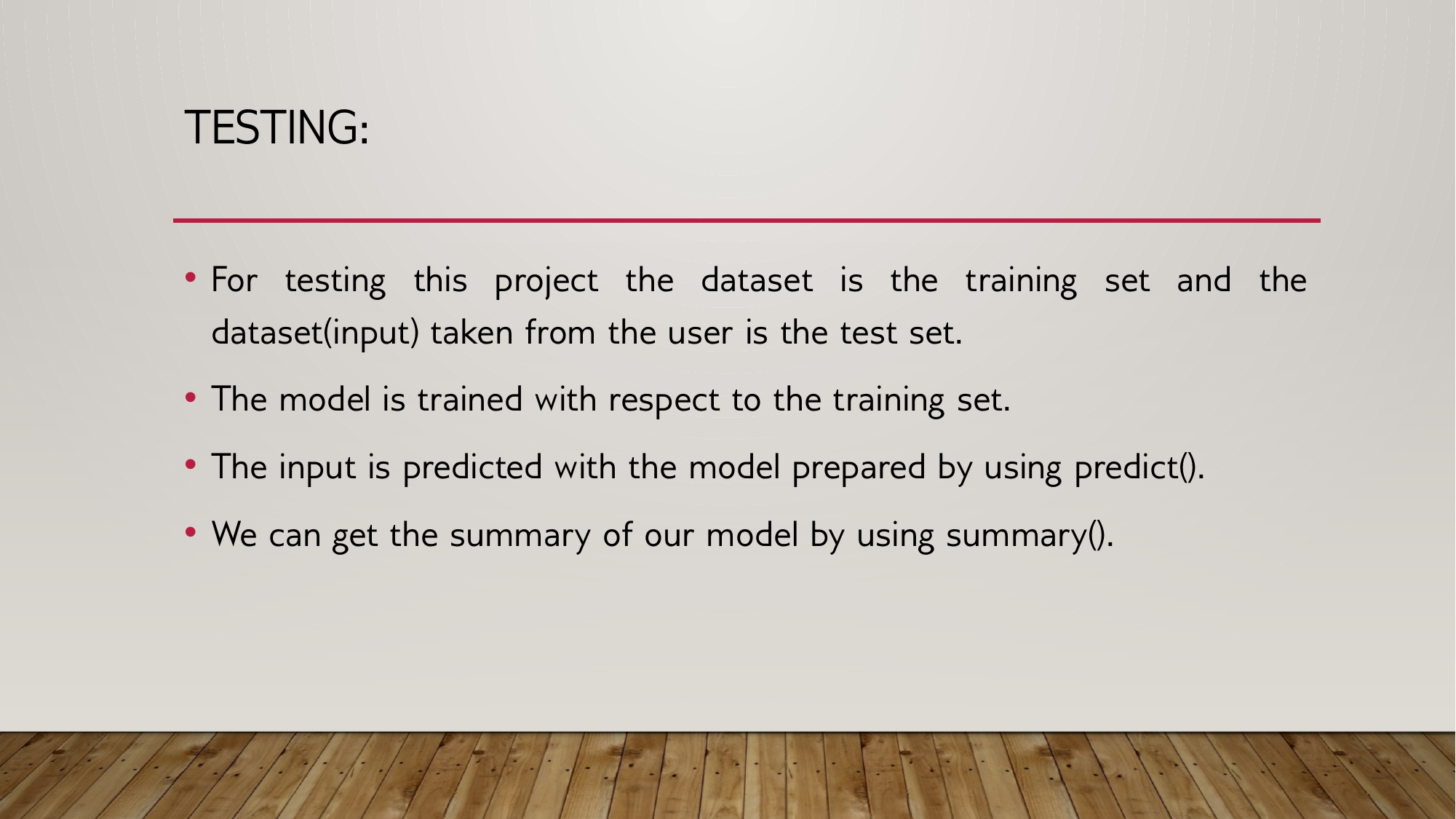

# Testing:
For testing this project the dataset is the training set and the dataset(input) taken from the user is the test set.
The model is trained with respect to the training set.
The input is predicted with the model prepared by using predict().
We can get the summary of our model by using summary().